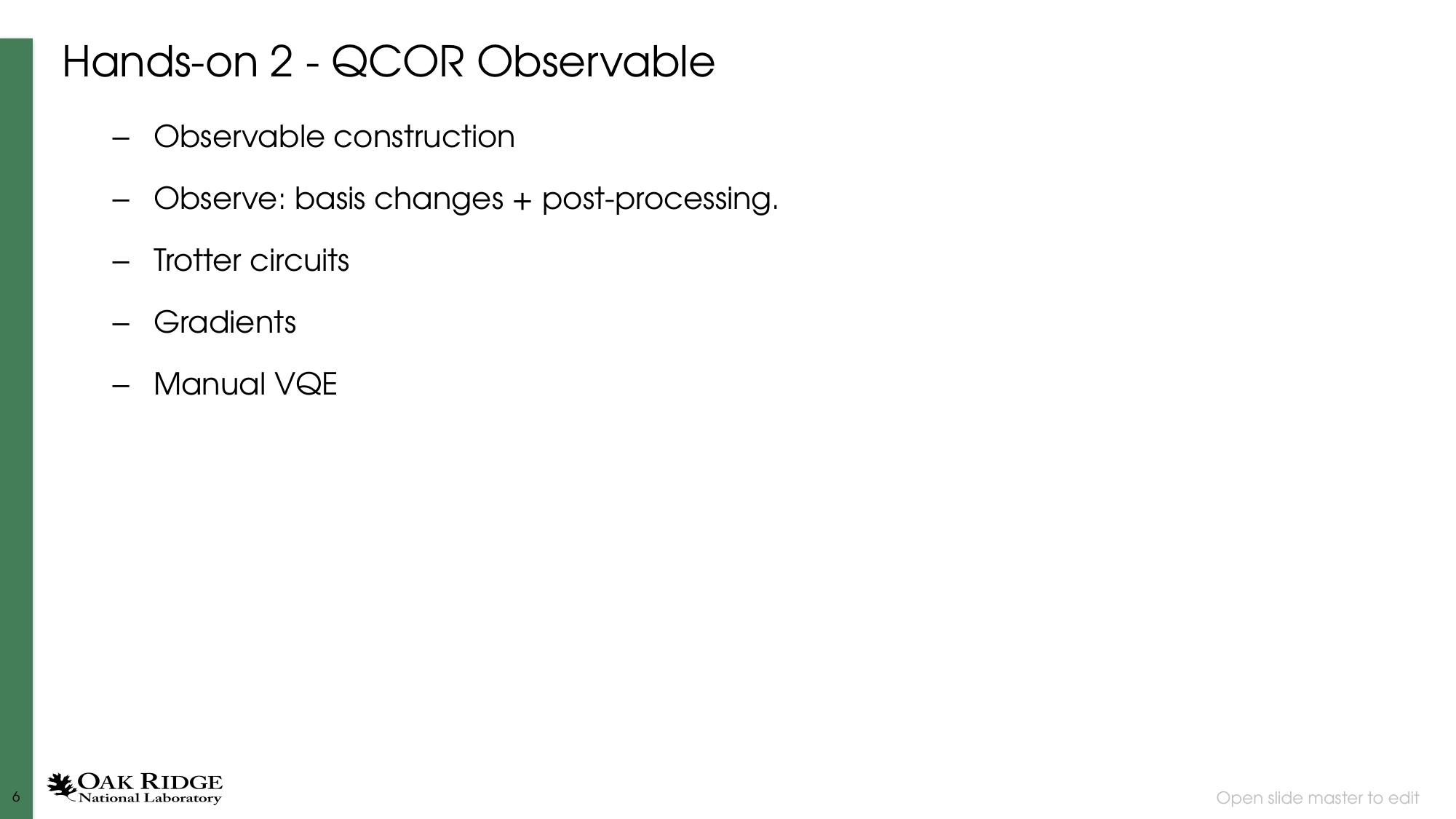

# Hands-on 2 - QCOR Observable
Observable construction
Observe: basis changes + post-processing.
Trotter circuits
Gradients
Manual VQE